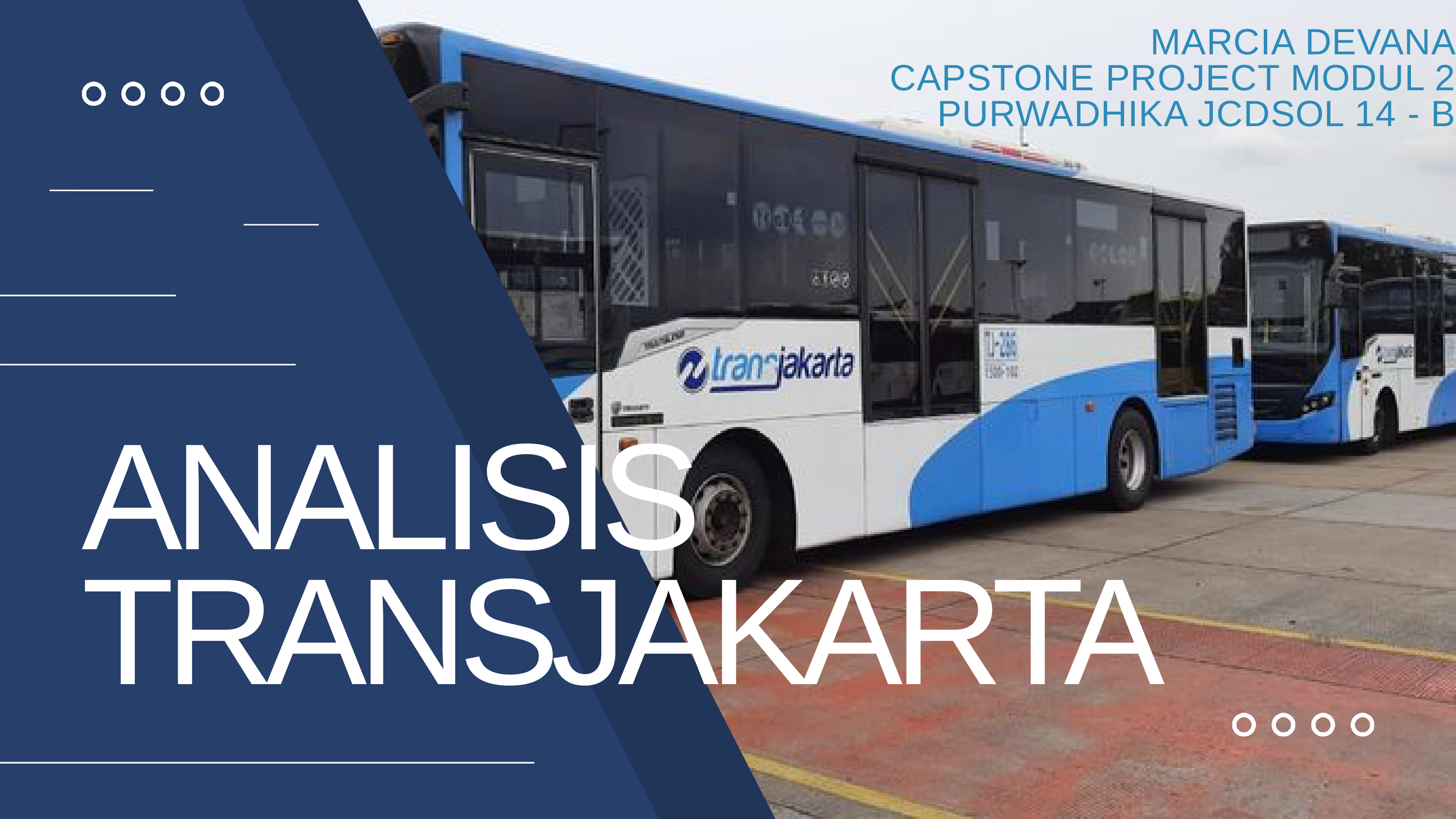

MARCIA DEVANA
CAPSTONE PROJECT MODUL 2
PURWADHIKA JCDSOL 14 - B

ANALISIS
TRANSJAKARTA